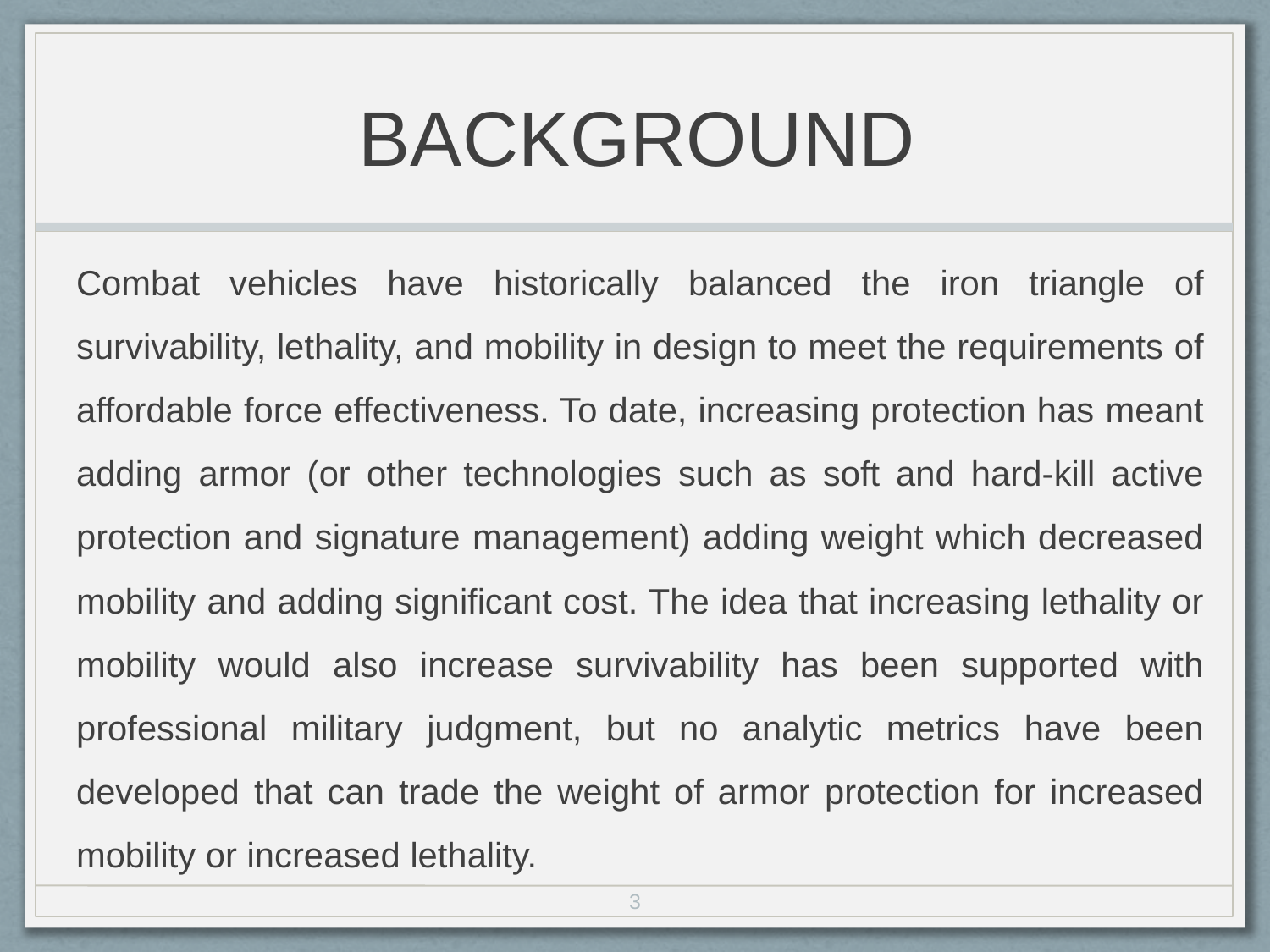

# BACKGROUND
Combat vehicles have historically balanced the iron triangle of survivability, lethality, and mobility in design to meet the requirements of affordable force effectiveness. To date, increasing protection has meant adding armor (or other technologies such as soft and hard-kill active protection and signature management) adding weight which decreased mobility and adding significant cost. The idea that increasing lethality or mobility would also increase survivability has been supported with professional military judgment, but no analytic metrics have been developed that can trade the weight of armor protection for increased mobility or increased lethality.
3